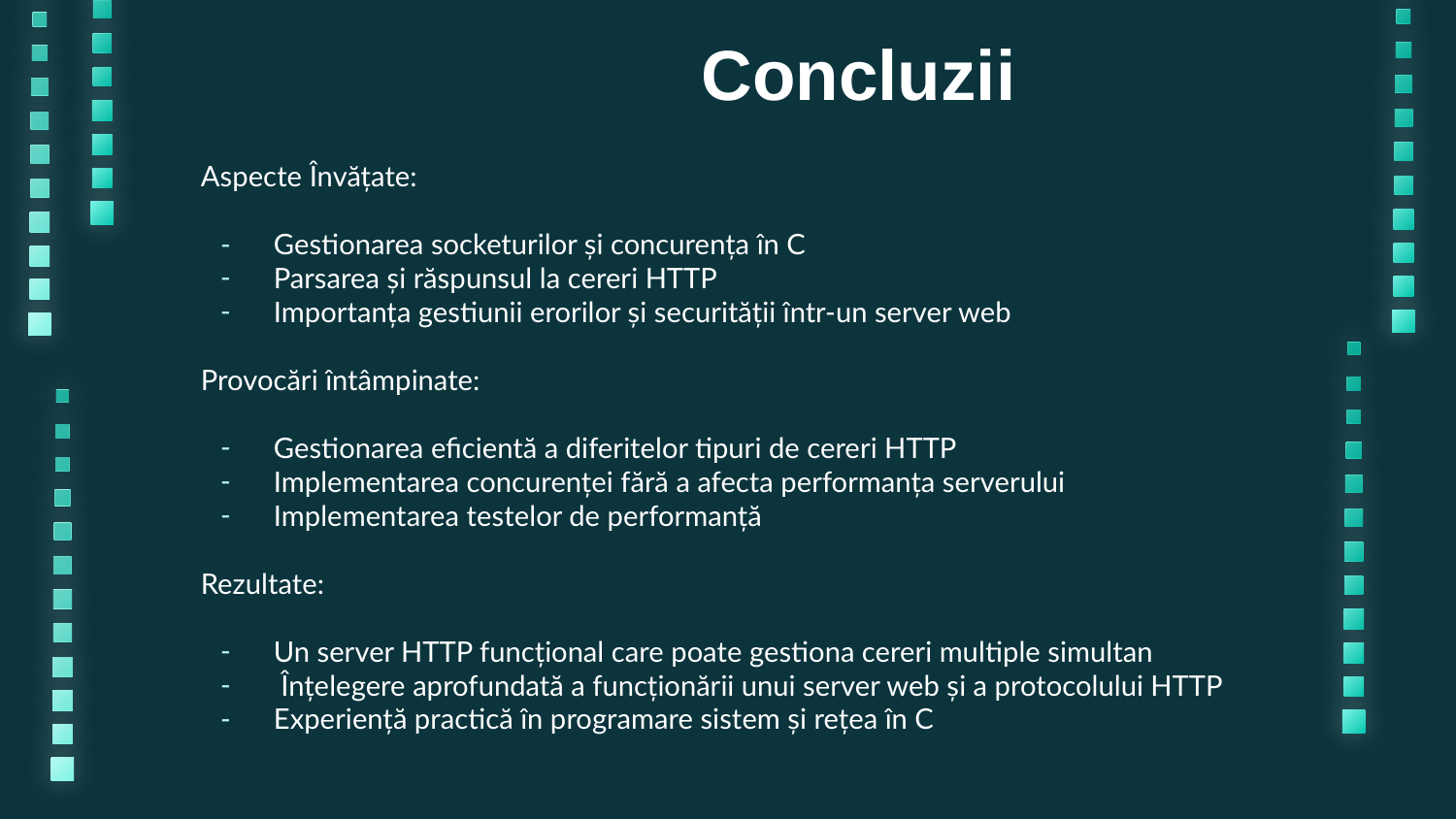

# Concluzii
Aspecte Învățate:

Gestionarea socketurilor și concurența în C
Parsarea și răspunsul la cereri HTTP
Importanța gestiunii erorilor și securității într-un server web

Provocări întâmpinate:

Gestionarea eficientă a diferitelor tipuri de cereri HTTP
Implementarea concurenței fără a afecta performanța serverului
Implementarea testelor de performanță

Rezultate:

Un server HTTP funcțional care poate gestiona cereri multiple simultan
 Înțelegere aprofundată a funcționării unui server web și a protocolului HTTP
Experiență practică în programare sistem și rețea în C